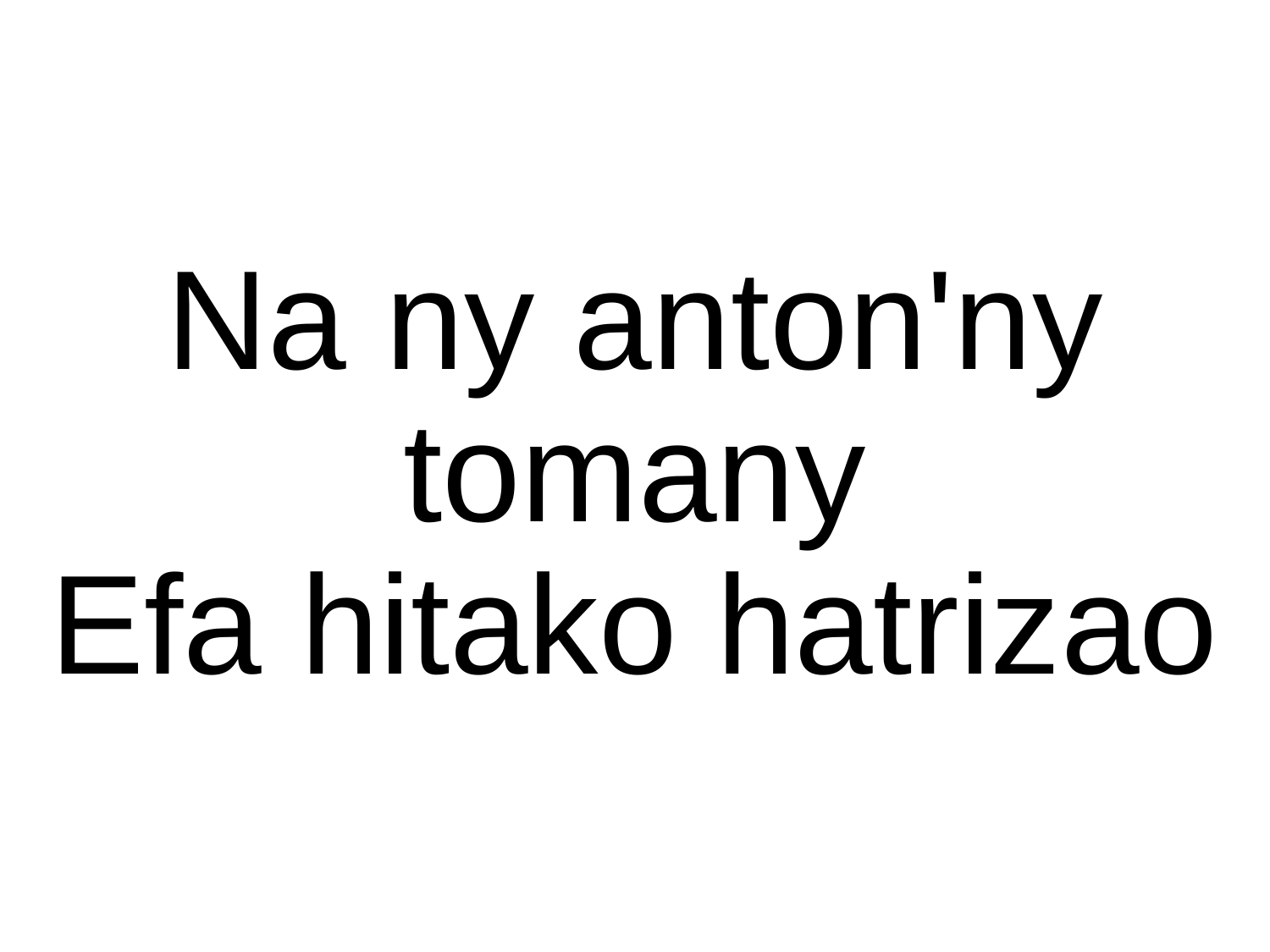

Na ny anton'ny tomany
Efa hitako hatrizao